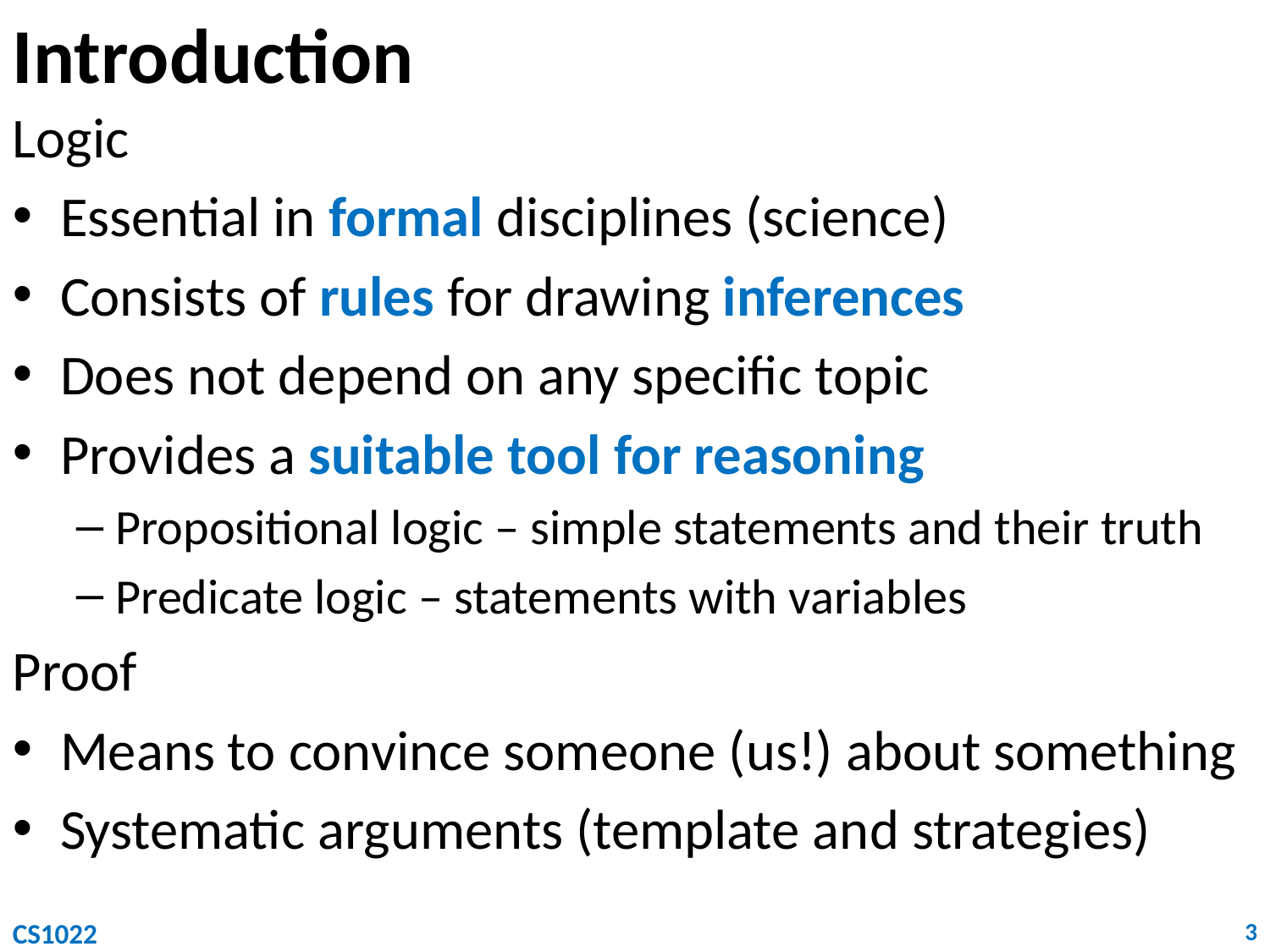

# Introduction
Logic
Essential in formal disciplines (science)
Consists of rules for drawing inferences
Does not depend on any specific topic
Provides a suitable tool for reasoning
Propositional logic – simple statements and their truth
Predicate logic – statements with variables
Proof
Means to convince someone (us!) about something
Systematic arguments (template and strategies)
CS1022
3